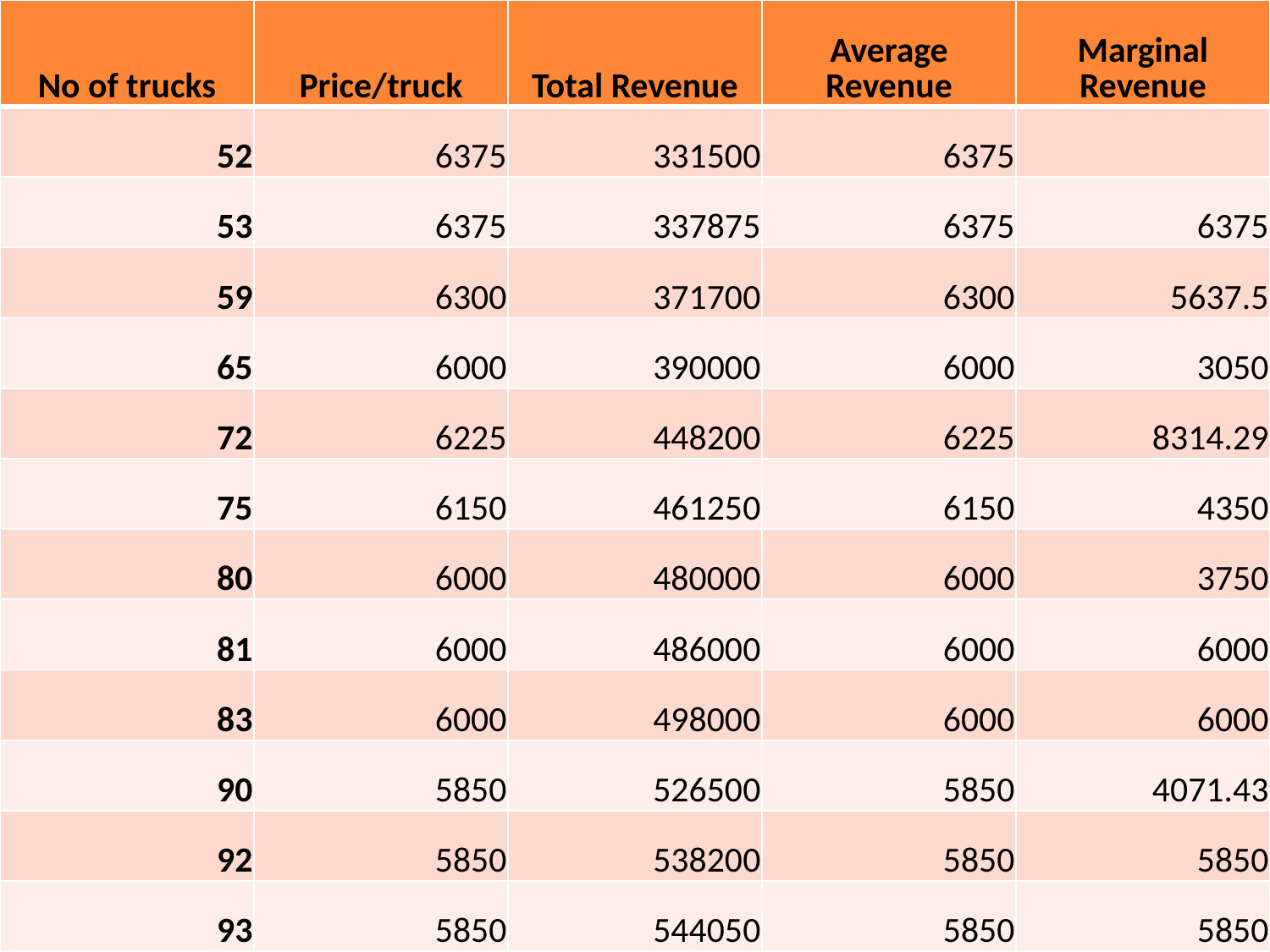

| No of trucks | Price/truck | Total Revenue | Average Revenue | Marginal Revenue |
| --- | --- | --- | --- | --- |
| 52 | 6375 | 331500 | 6375 |  |
| 53 | 6375 | 337875 | 6375 | 6375 |
| 59 | 6300 | 371700 | 6300 | 5637.5 |
| 65 | 6000 | 390000 | 6000 | 3050 |
| 72 | 6225 | 448200 | 6225 | 8314.29 |
| 75 | 6150 | 461250 | 6150 | 4350 |
| 80 | 6000 | 480000 | 6000 | 3750 |
| 81 | 6000 | 486000 | 6000 | 6000 |
| 83 | 6000 | 498000 | 6000 | 6000 |
| 90 | 5850 | 526500 | 5850 | 4071.43 |
| 92 | 5850 | 538200 | 5850 | 5850 |
| 93 | 5850 | 544050 | 5850 | 5850 |